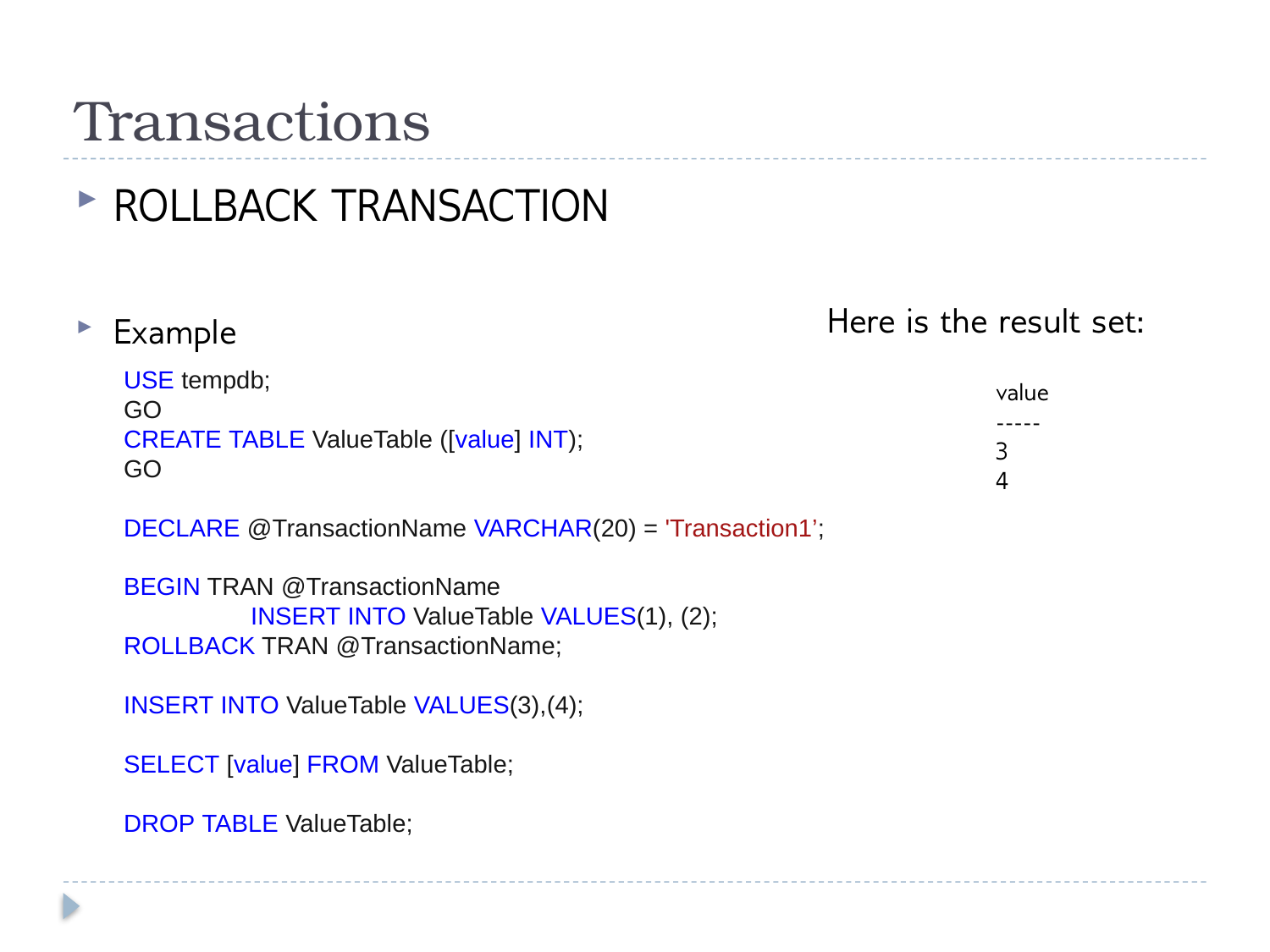

# Transactions
ROLLBACK TRANSACTION

Example
Here is the result set:
USE tempdb;
GO
CREATE TABLE ValueTable ([value] INT);
GO

DECLARE @TransactionName VARCHAR(20) = 'Transaction1’;

BEGIN TRAN @TransactionName
 	INSERT INTO ValueTable VALUES(1), (2);
ROLLBACK TRAN @TransactionName;

INSERT INTO ValueTable VALUES(3),(4);

SELECT [value] FROM ValueTable;

DROP TABLE ValueTable;
value
-----
3
4